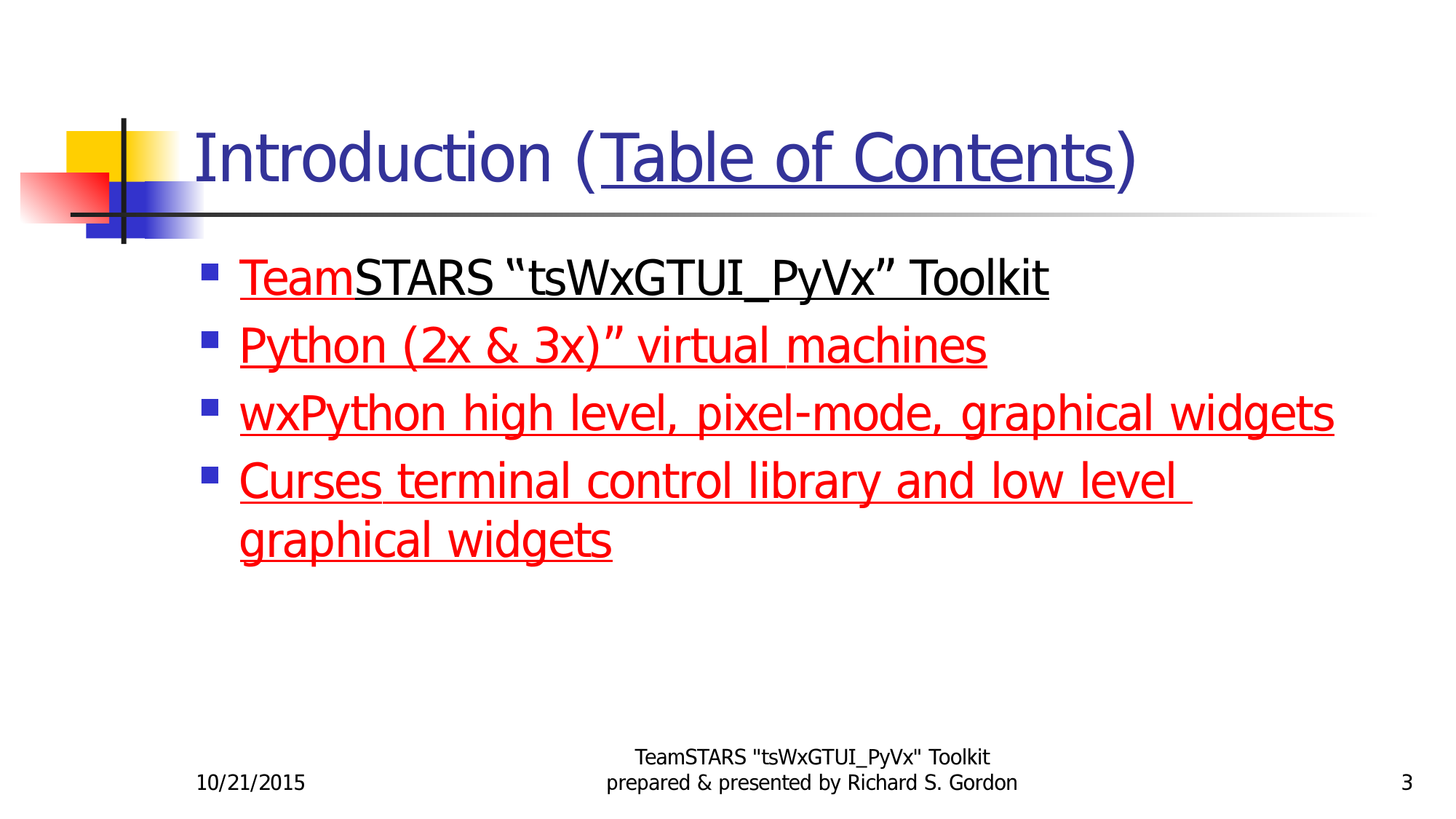

# Introduction (Table of Contents)
TeamSTARS “tsWxGTUI_PyVx” Toolkit
Python (2x & 3x)” virtual machines
wxPython high level, pixel-mode, graphical widgets
Curses terminal control library and low level graphical widgets
10/21/2015
TeamSTARS "tsWxGTUI_PyVx" Toolkit prepared & presented by Richard S. Gordon
3